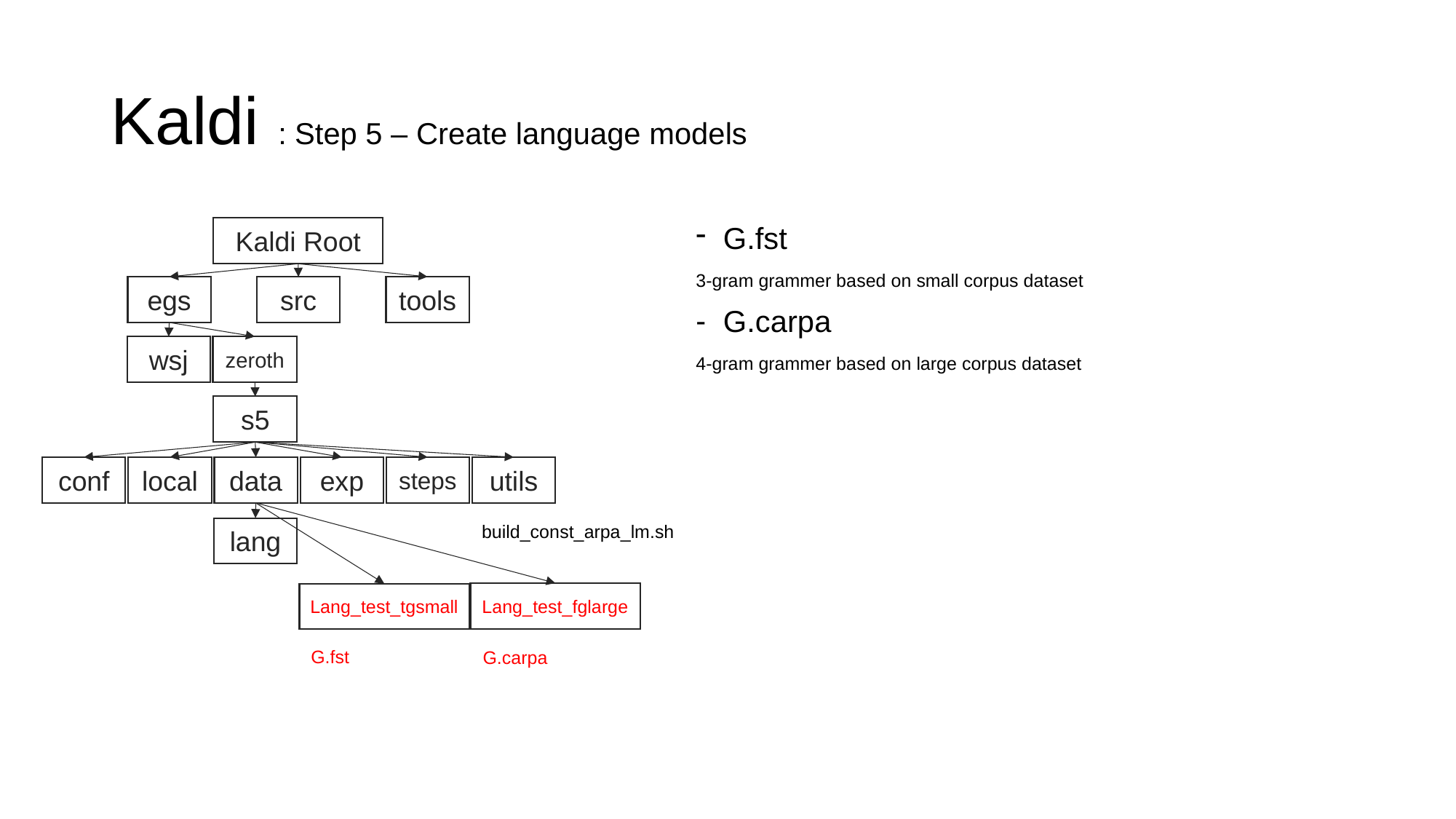

# Kaldi : Step 5 – Create language models
Kaldi Root
G.fst
3-gram grammer based on small corpus dataset
G.carpa
4-gram grammer based on large corpus dataset
egs
src
tools
wsj
zeroth
s5
conf
local
data
exp
steps
utils
build_const_arpa_lm.sh
lang
Lang_test_fglarge
Lang_test_tgsmall
G.fst
G.carpa